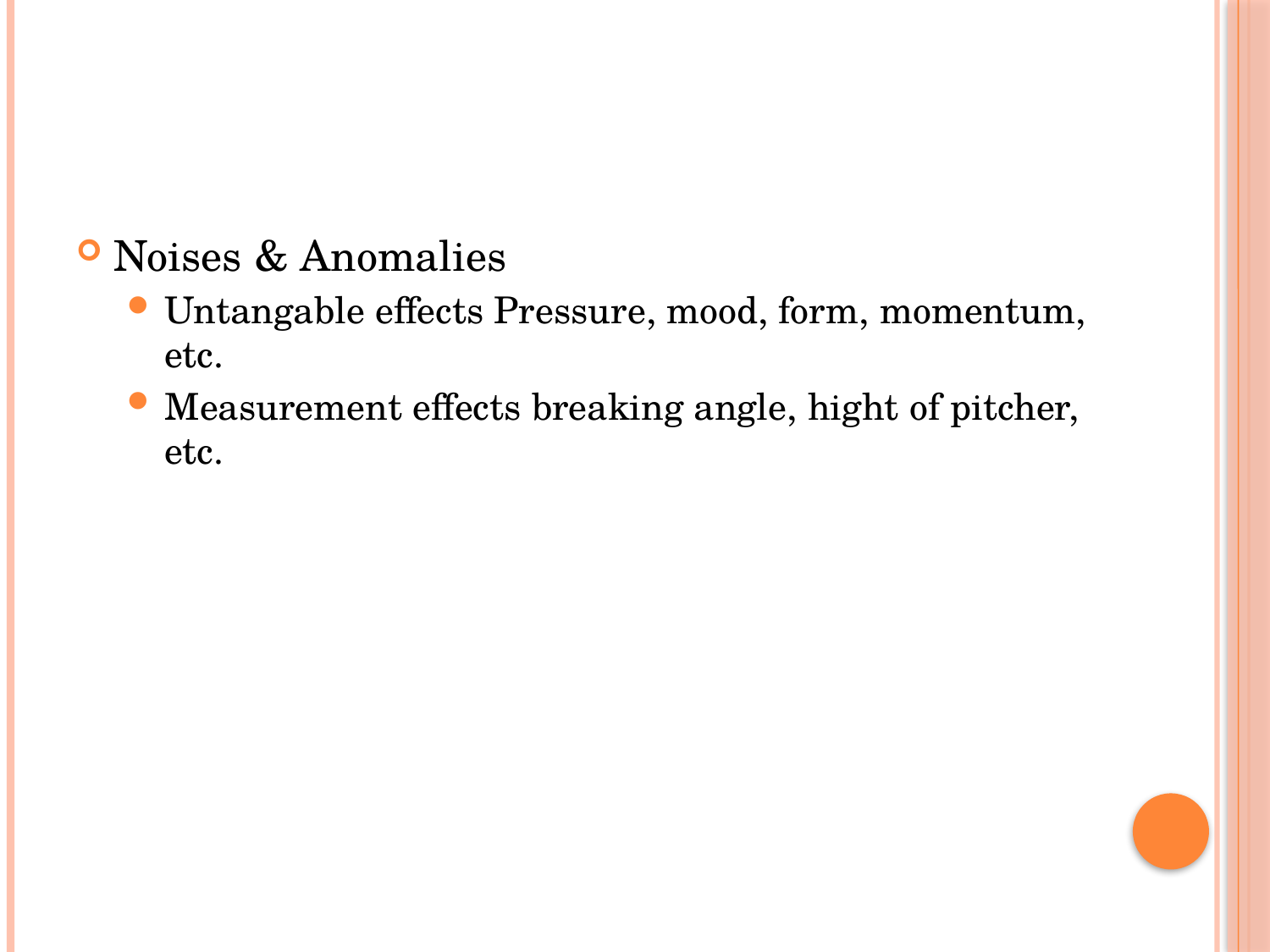

Noises & Anomalies
Untangable effects Pressure, mood, form, momentum, etc.
Measurement effects breaking angle, hight of pitcher, etc.